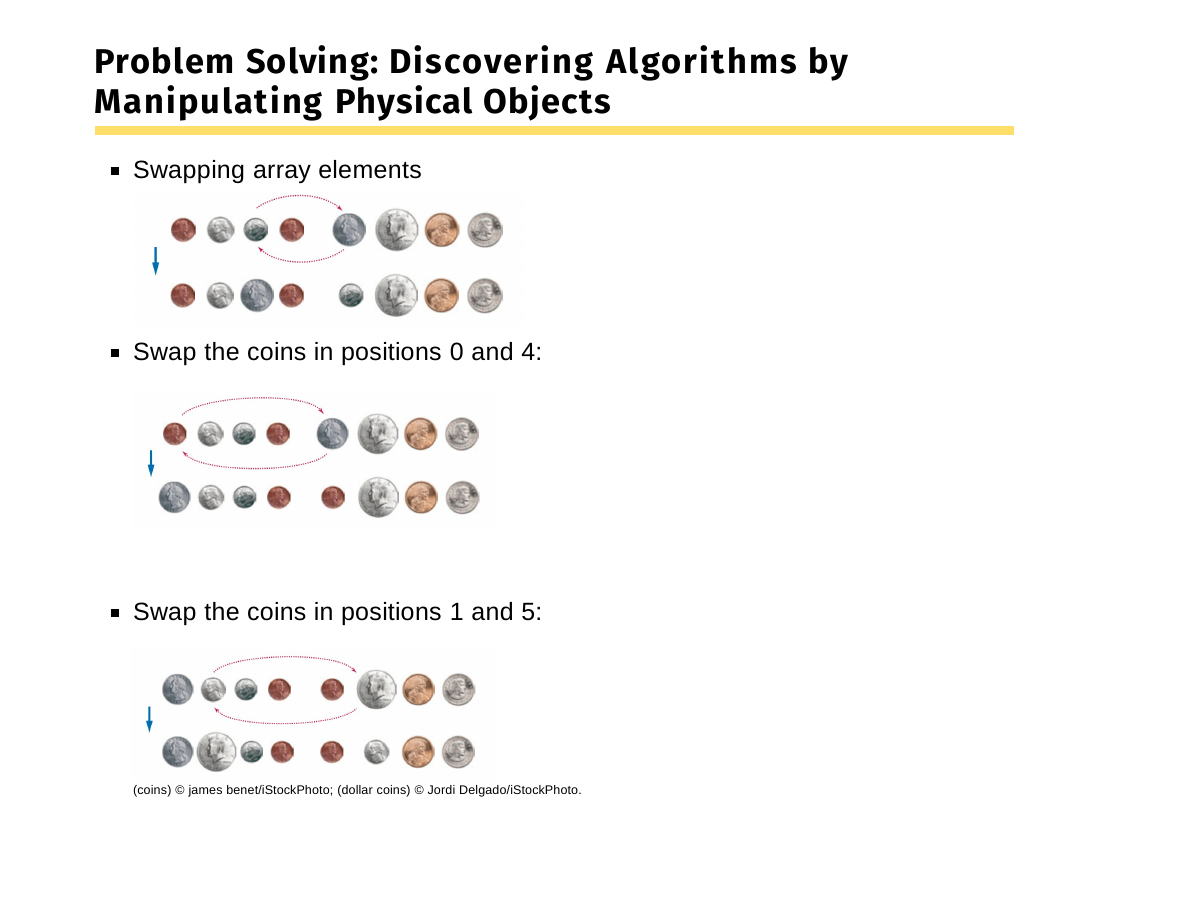

# Problem Solving: Discovering Algorithms by  Manipulating Physical Objects

Swapping array elements

Swap the coins in positions 0 and 4:

Swap the coins in positions 1 and 5:

(coins) © james benet/iStockPhoto; (dollar coins) © Jordi Delgado/iStockPhoto.